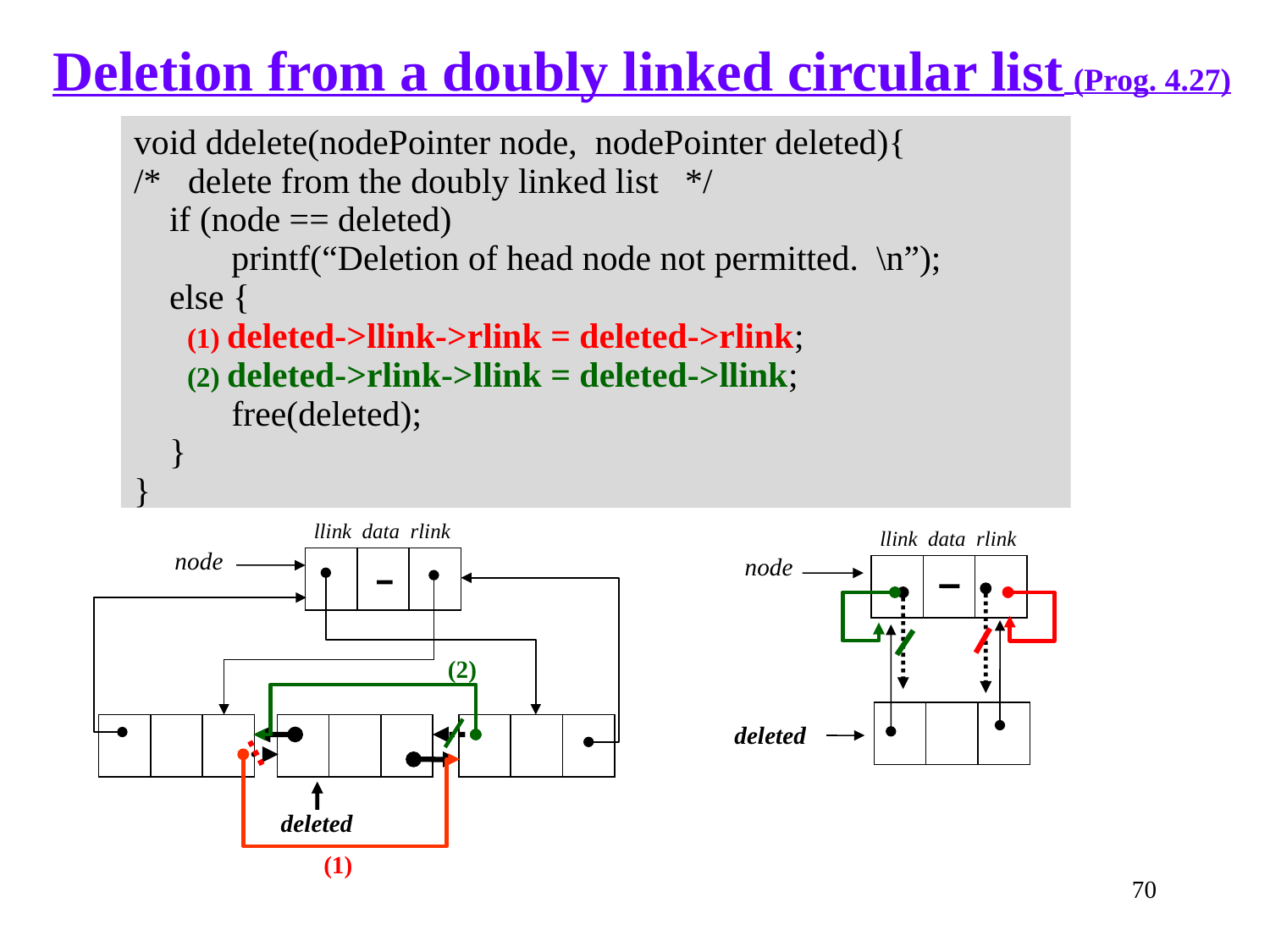

Deletion from a doubly linked circular list (Prog. 4.27)
void ddelete(nodePointer node,  nodePointer deleted){
/*   delete from the doubly linked list   */
    if (node == deleted)
           printf(“Deletion of head node not permitted.  \n”);
    else {
      (1) deleted->llink->rlink = deleted->rlink;
      (2) deleted->rlink->llink = deleted->llink;
           free(deleted);
    }
}
 llink  data  rlink
node

(2)

deleted
(1)
 llink  data  rlink
node

deleted

70